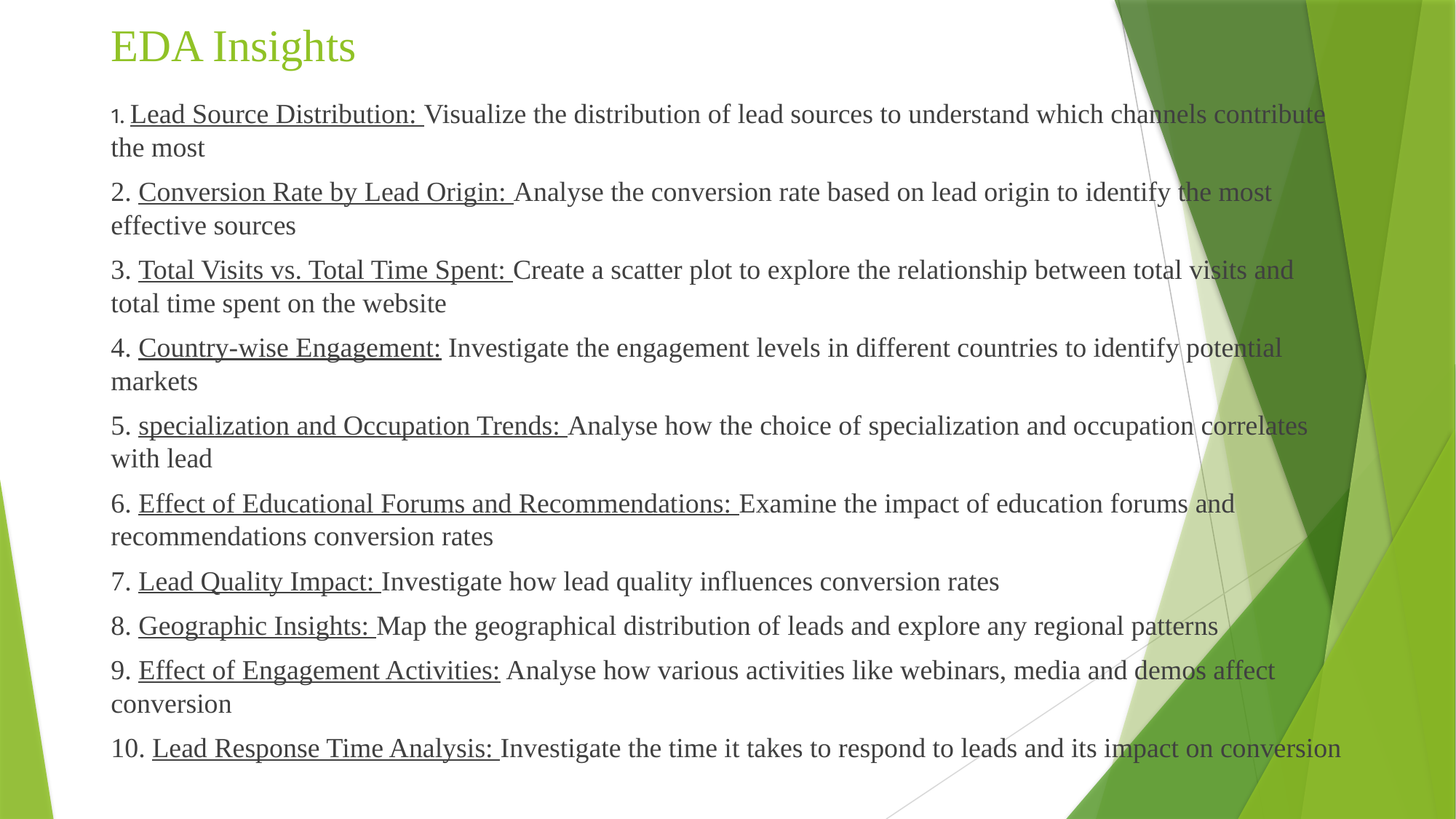

# EDA Insights
1. Lead Source Distribution: Visualize the distribution of lead sources to understand which channels contribute the most
2. Conversion Rate by Lead Origin: Analyse the conversion rate based on lead origin to identify the most effective sources
3. Total Visits vs. Total Time Spent: Create a scatter plot to explore the relationship between total visits and total time spent on the website
4. Country-wise Engagement: Investigate the engagement levels in different countries to identify potential markets
5. specialization and Occupation Trends: Analyse how the choice of specialization and occupation correlates with lead
6. Effect of Educational Forums and Recommendations: Examine the impact of education forums and recommendations conversion rates
7. Lead Quality Impact: Investigate how lead quality influences conversion rates
8. Geographic Insights: Map the geographical distribution of leads and explore any regional patterns
9. Effect of Engagement Activities: Analyse how various activities like webinars, media and demos affect conversion
10. Lead Response Time Analysis: Investigate the time it takes to respond to leads and its impact on conversion